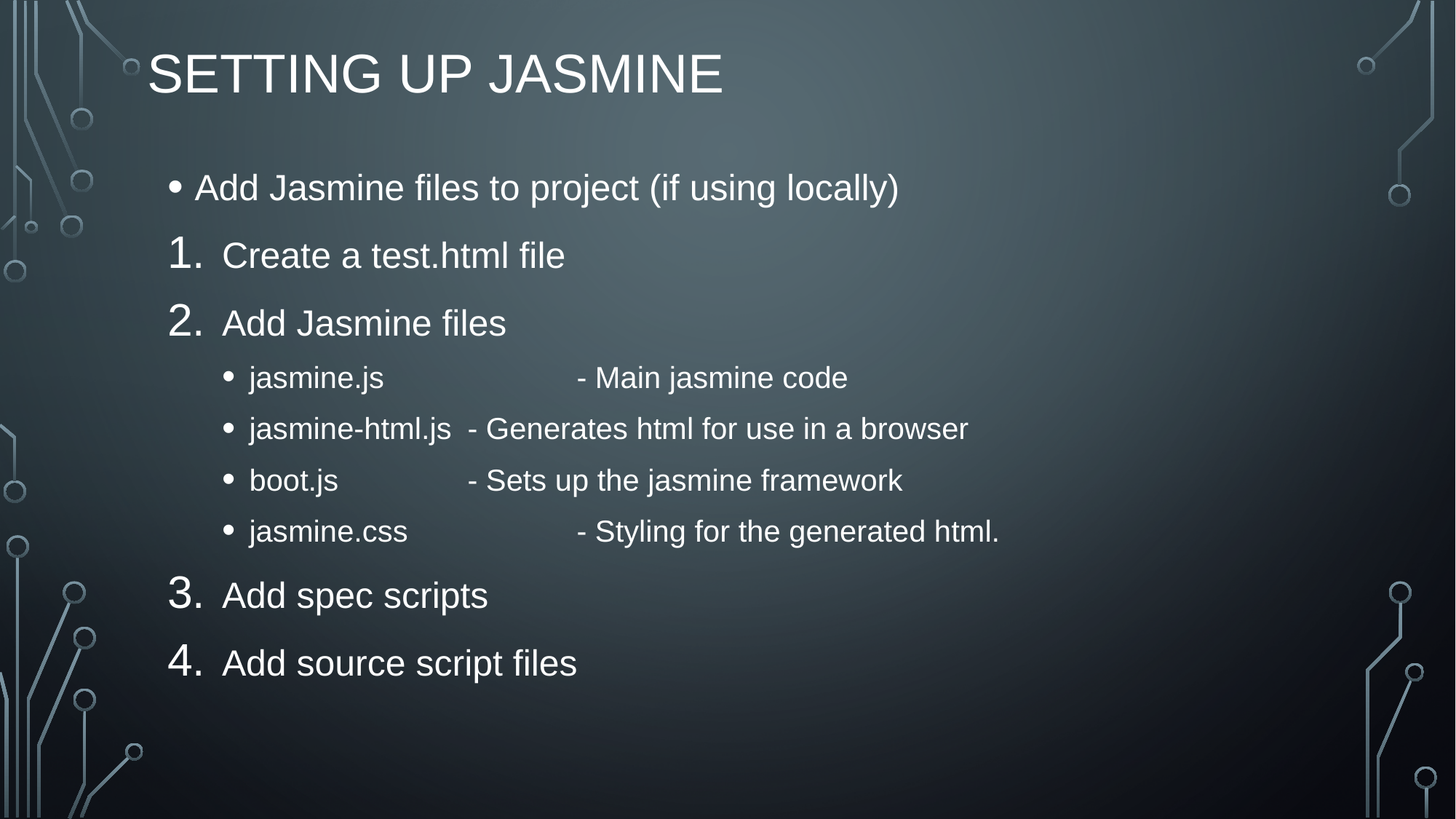

# Setting up Jasmine
Add Jasmine files to project (if using locally)
Create a test.html file
Add Jasmine files
jasmine.js		- Main jasmine code
jasmine-html.js	- Generates html for use in a browser
boot.js		- Sets up the jasmine framework
jasmine.css		- Styling for the generated html.
Add spec scripts
Add source script files